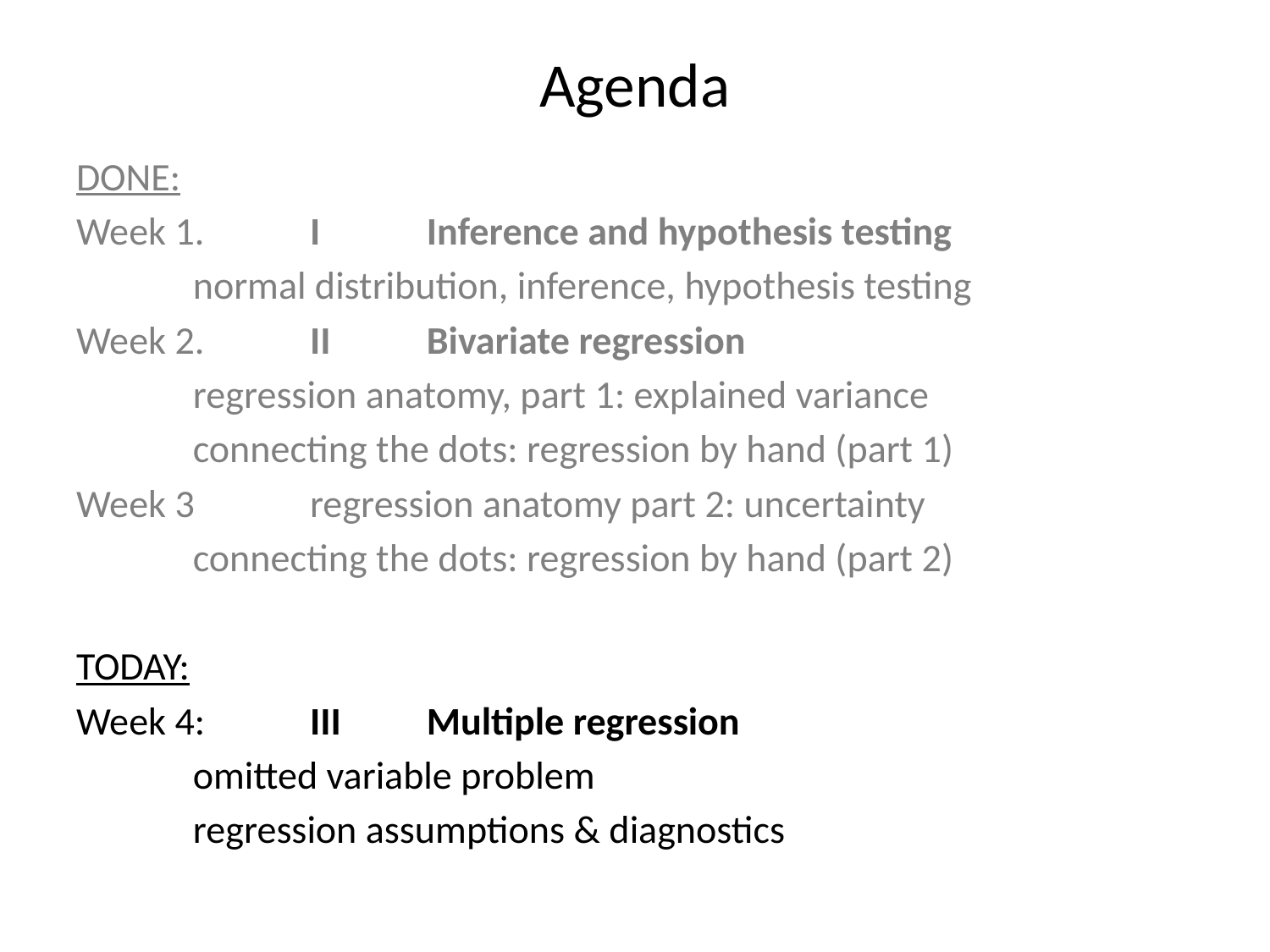

# Agenda
DONE:
Week 1.		I	Inference and hypothesis testing
				normal distribution, inference, hypothesis testing
Week 2.		II	Bivariate regression
				regression anatomy, part 1: explained variance
				connecting the dots: regression by hand (part 1)
Week 3		regression anatomy part 2: uncertainty
				connecting the dots: regression by hand (part 2)

TODAY:
Week 4:		III	Multiple regression
				omitted variable problem
				regression assumptions & diagnostics